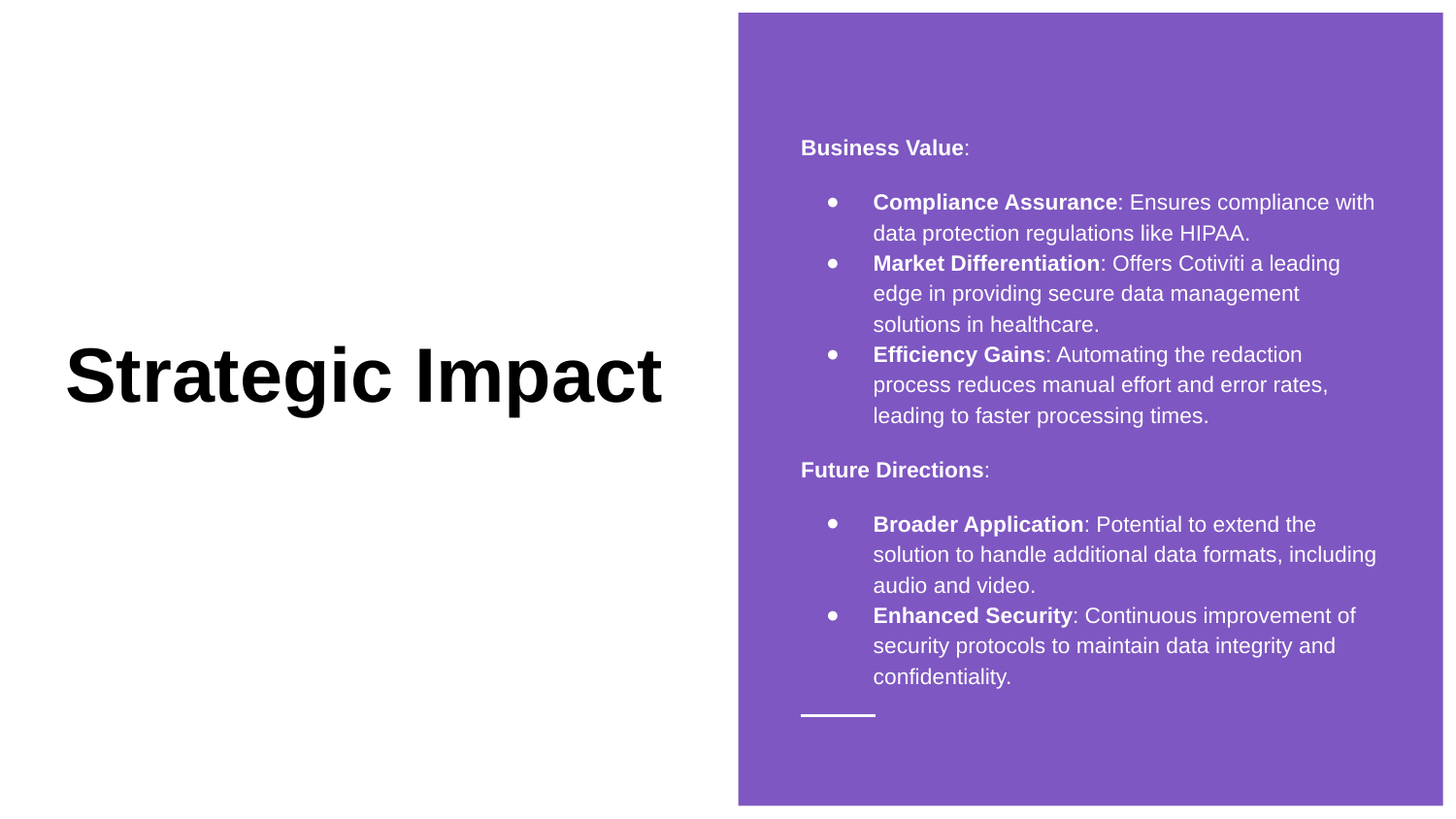

Business Value:
Compliance Assurance: Ensures compliance with data protection regulations like HIPAA.
Market Differentiation: Offers Cotiviti a leading edge in providing secure data management solutions in healthcare.
Efficiency Gains: Automating the redaction process reduces manual effort and error rates, leading to faster processing times.
Future Directions:
Broader Application: Potential to extend the solution to handle additional data formats, including audio and video.
Enhanced Security: Continuous improvement of security protocols to maintain data integrity and confidentiality.

# Strategic Impact